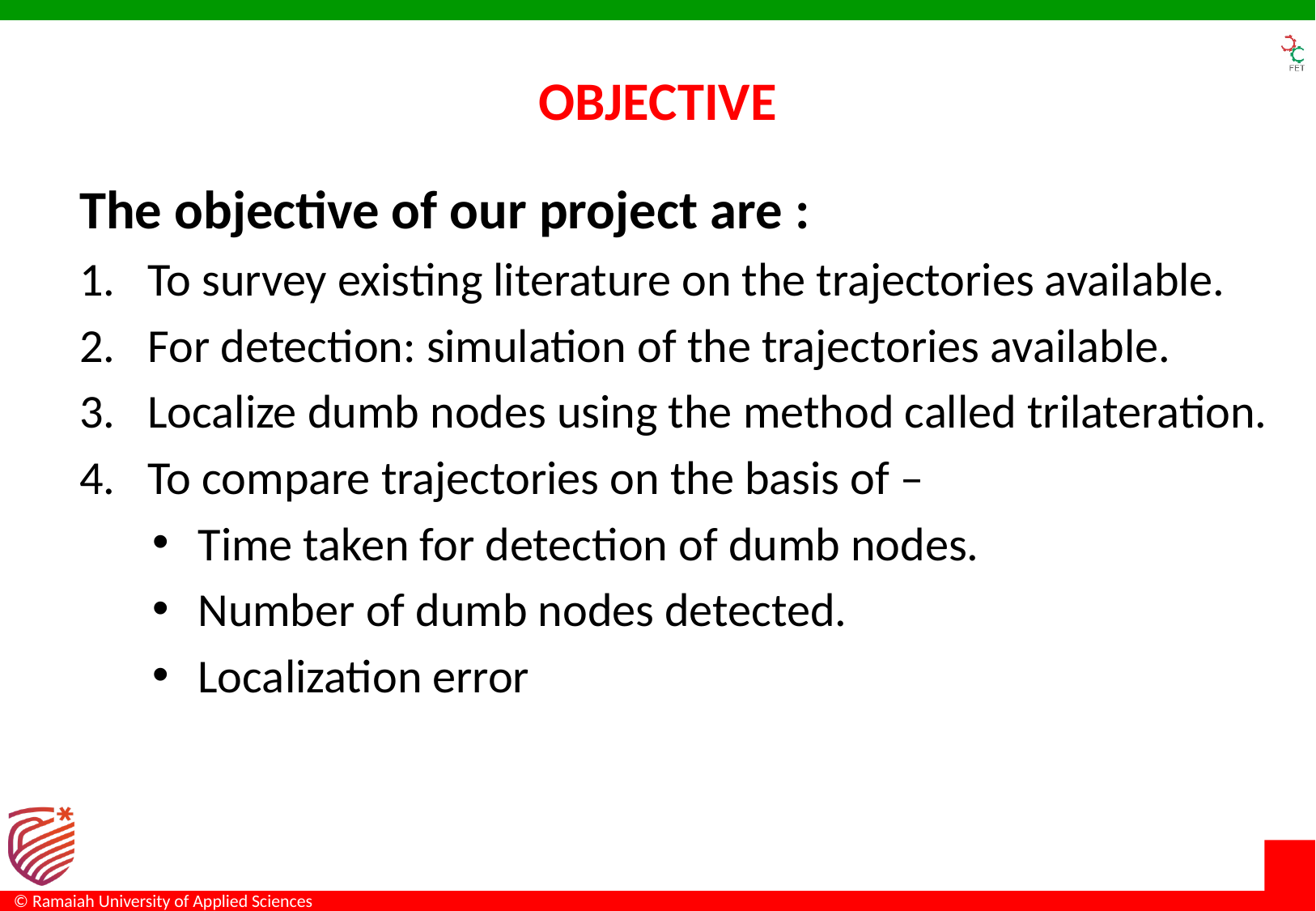

# OBJECTIVE
The objective of our project are :
To survey existing literature on the trajectories available.
For detection: simulation of the trajectories available.
Localize dumb nodes using the method called trilateration.
To compare trajectories on the basis of –
Time taken for detection of dumb nodes.
Number of dumb nodes detected.
Localization error